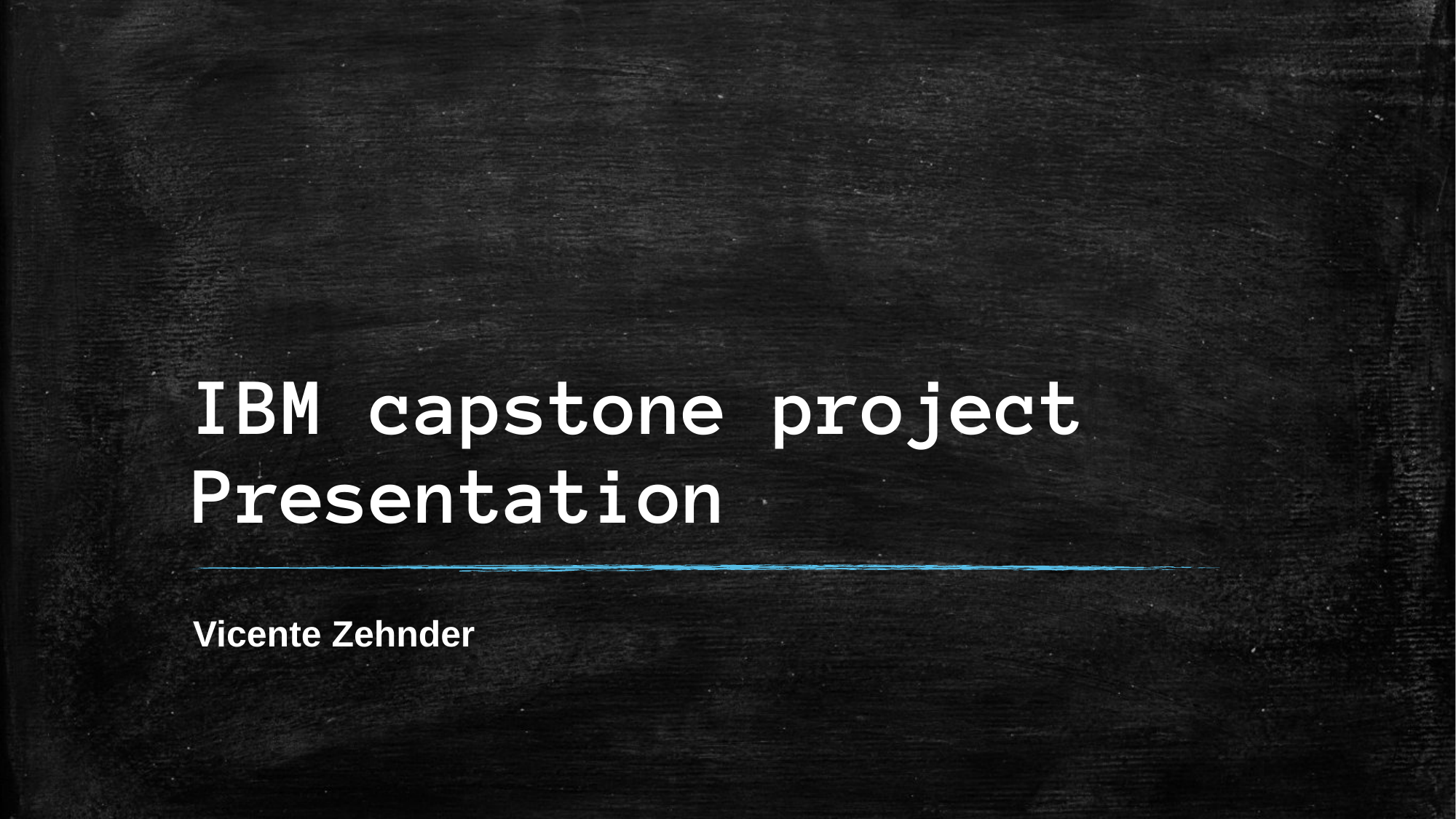

# IBM capstone project Presentation
Vicente Zehnder